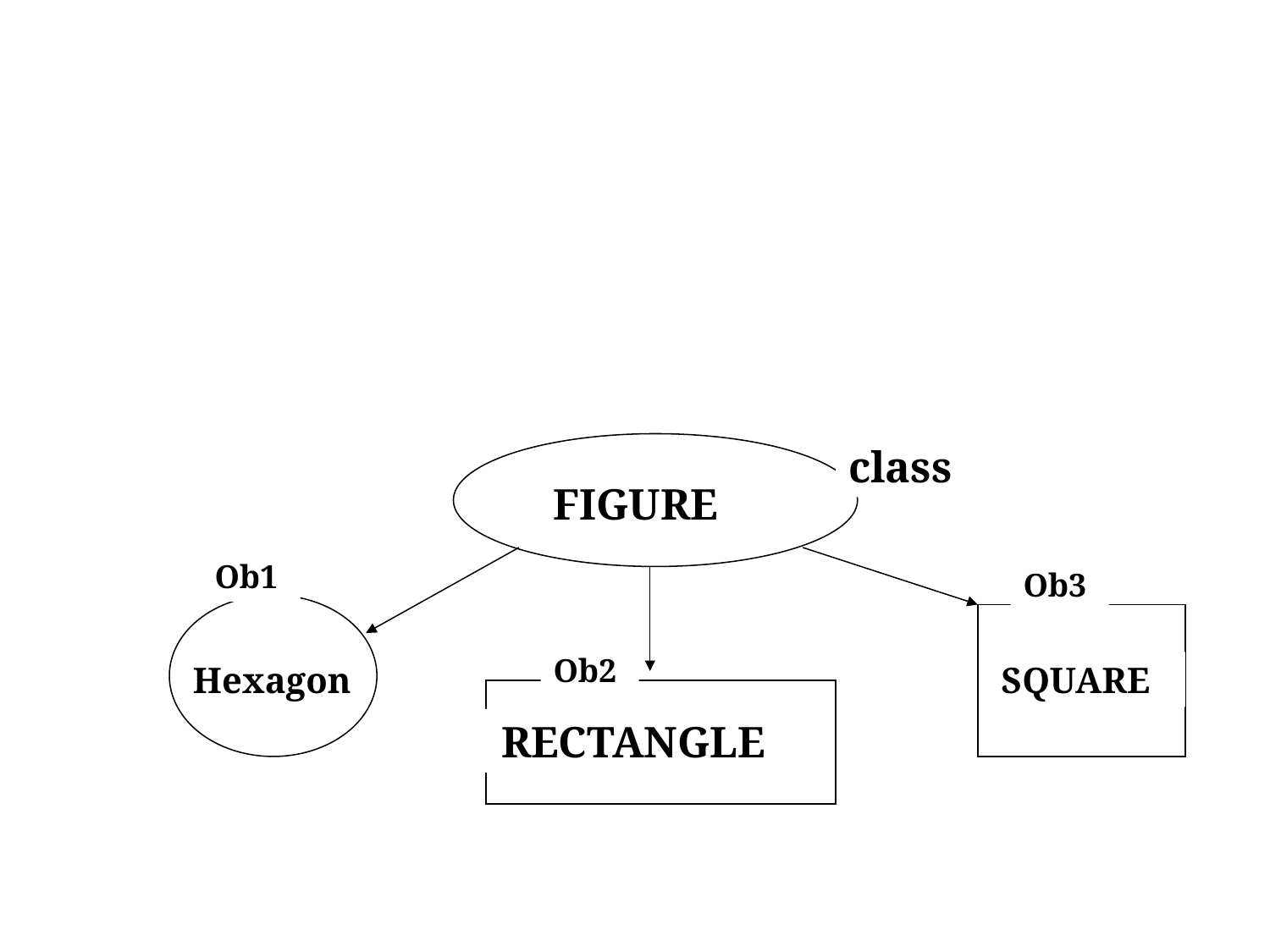

#

class
FIGURE
Ob1
Ob3

Hexagon

SQUARE
Ob2

RECTANGLE